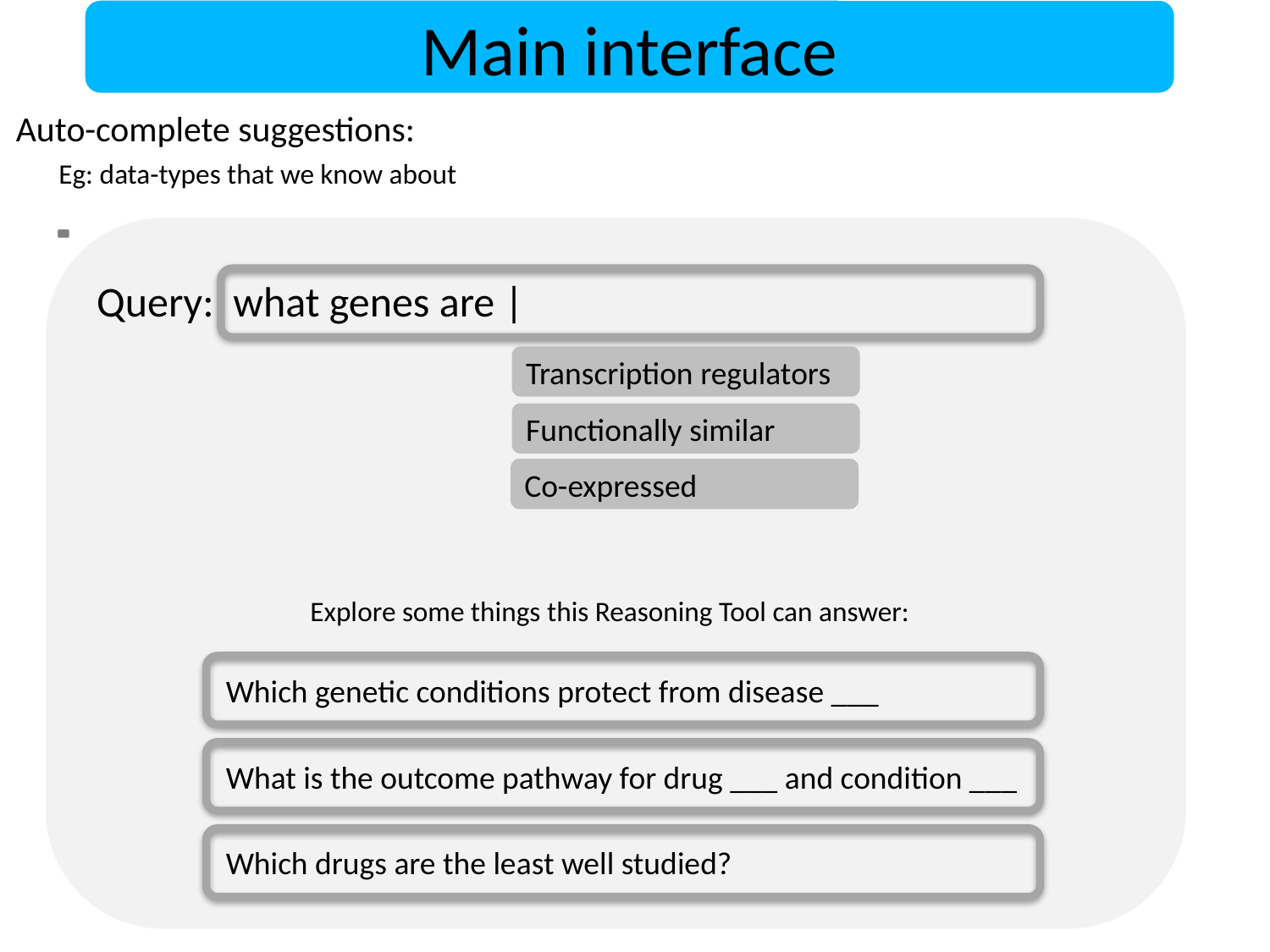

Main interface
Auto-complete suggestions:
Eg: data-types that we know about

Query:  what genes are |

Transcription regulators
Functionally similar
Co-expressed
Explore some things this Reasoning Tool can answer:

Which genetic conditions protect from disease ___

What is the outcome pathway for drug ___ and condition ___

Which drugs are the least well studied?